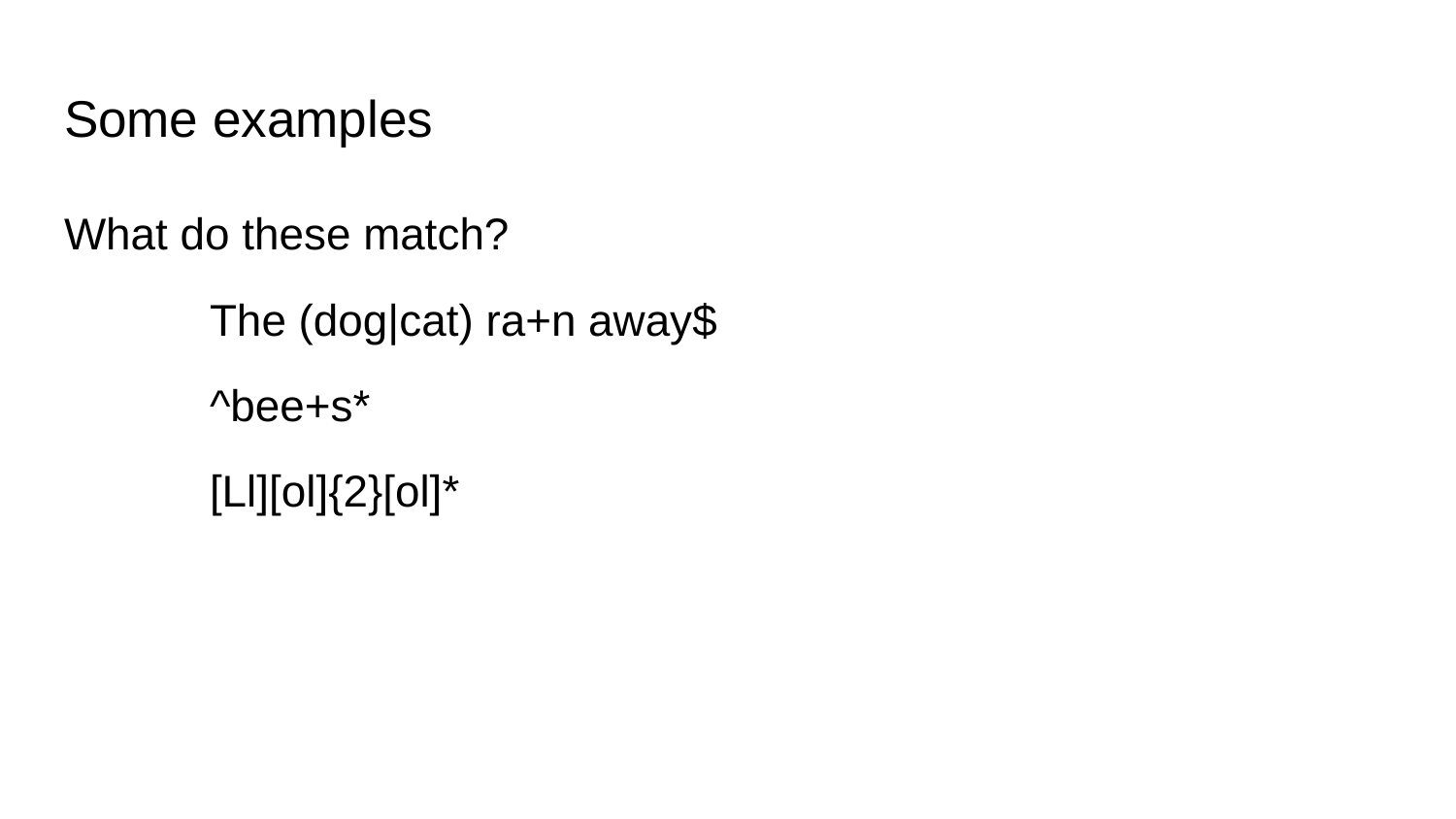

# Some examples
What do these match?
	The (dog|cat) ra+n away$
	^bee+s*
	[Ll][ol]{2}[ol]*